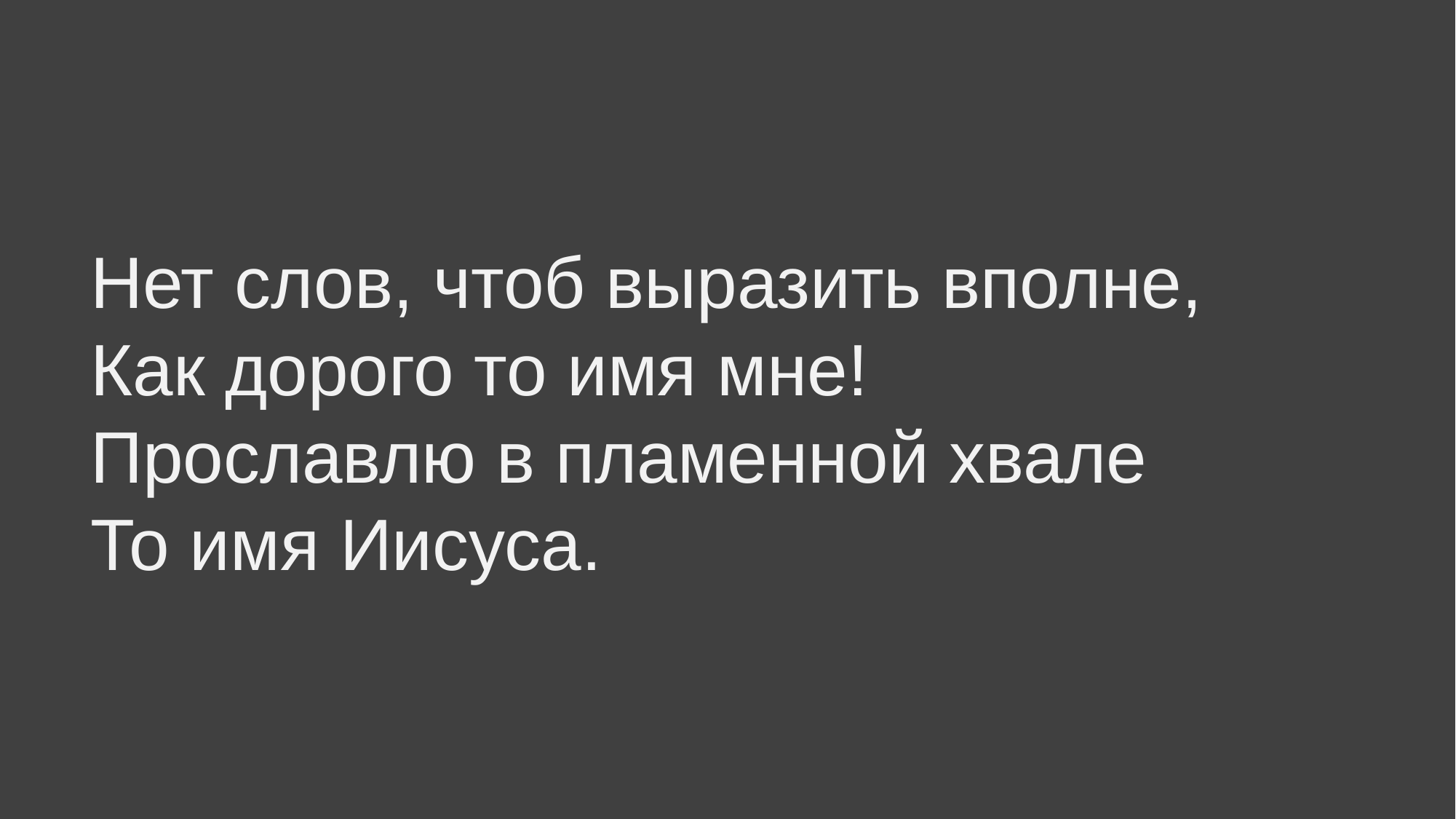

Нет слов, чтоб выразить вполне,
Как дорого то имя мне!
Прославлю в пламенной хвале
То имя Иисуса.